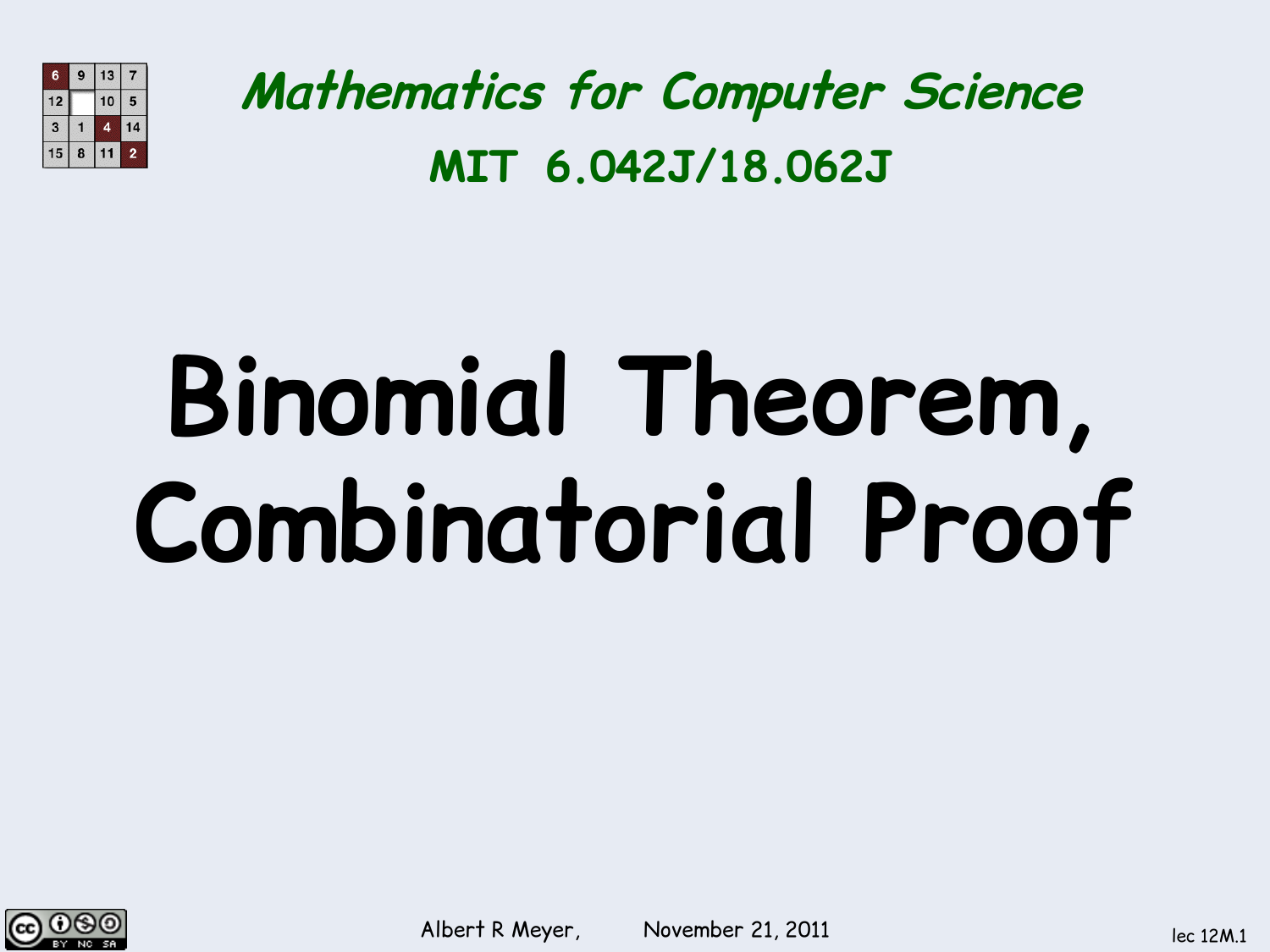

Mathematics for Computer Science
MIT 6.042J/18.062J
Binomial Theorem,
Combinatorial Proof
lec 12M.1